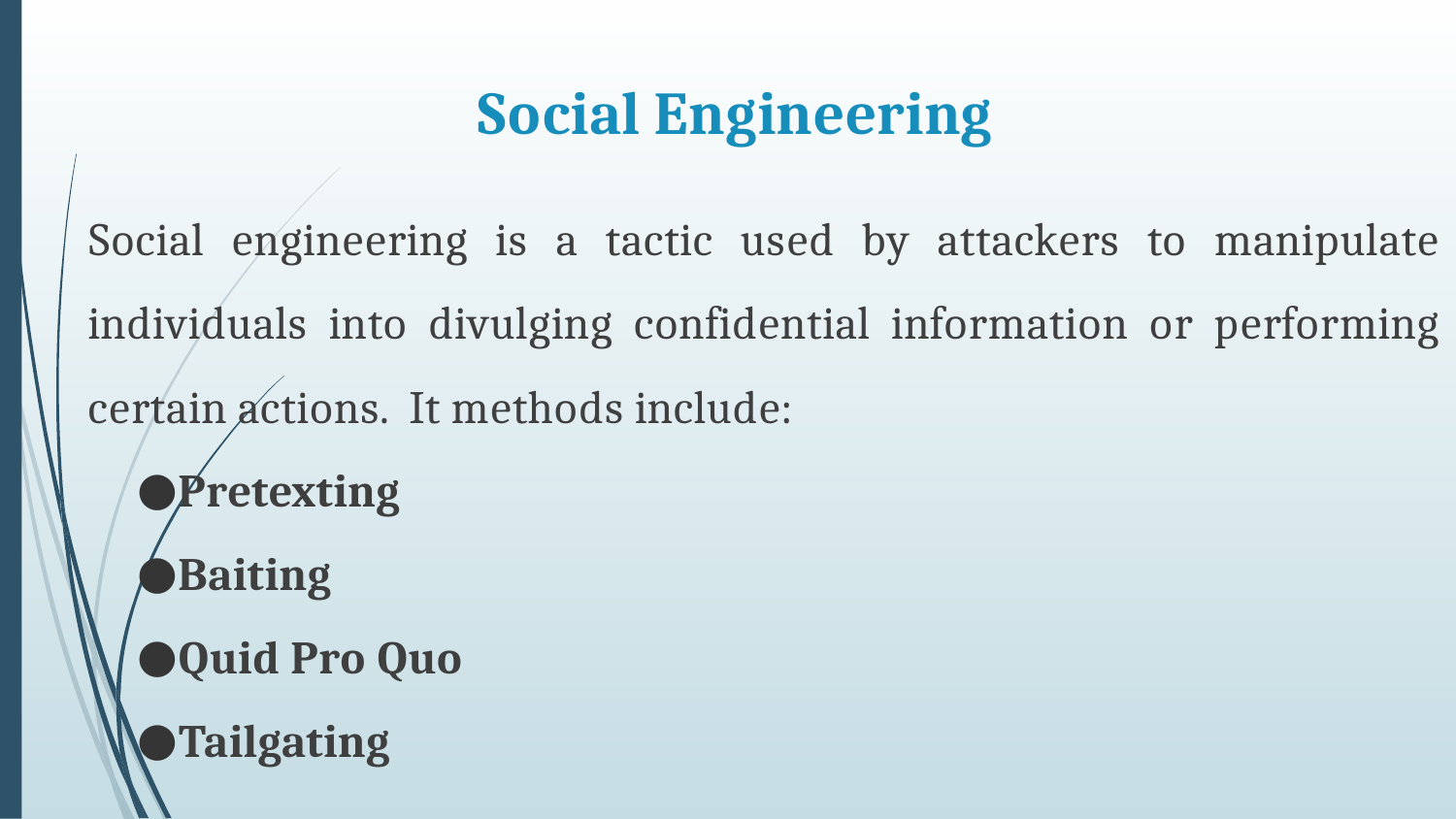

# Social Engineering
Social engineering is a tactic used by attackers to manipulate individuals into divulging confidential information or performing certain actions.  It methods include:
Pretexting
Baiting
Quid Pro Quo
Tailgating